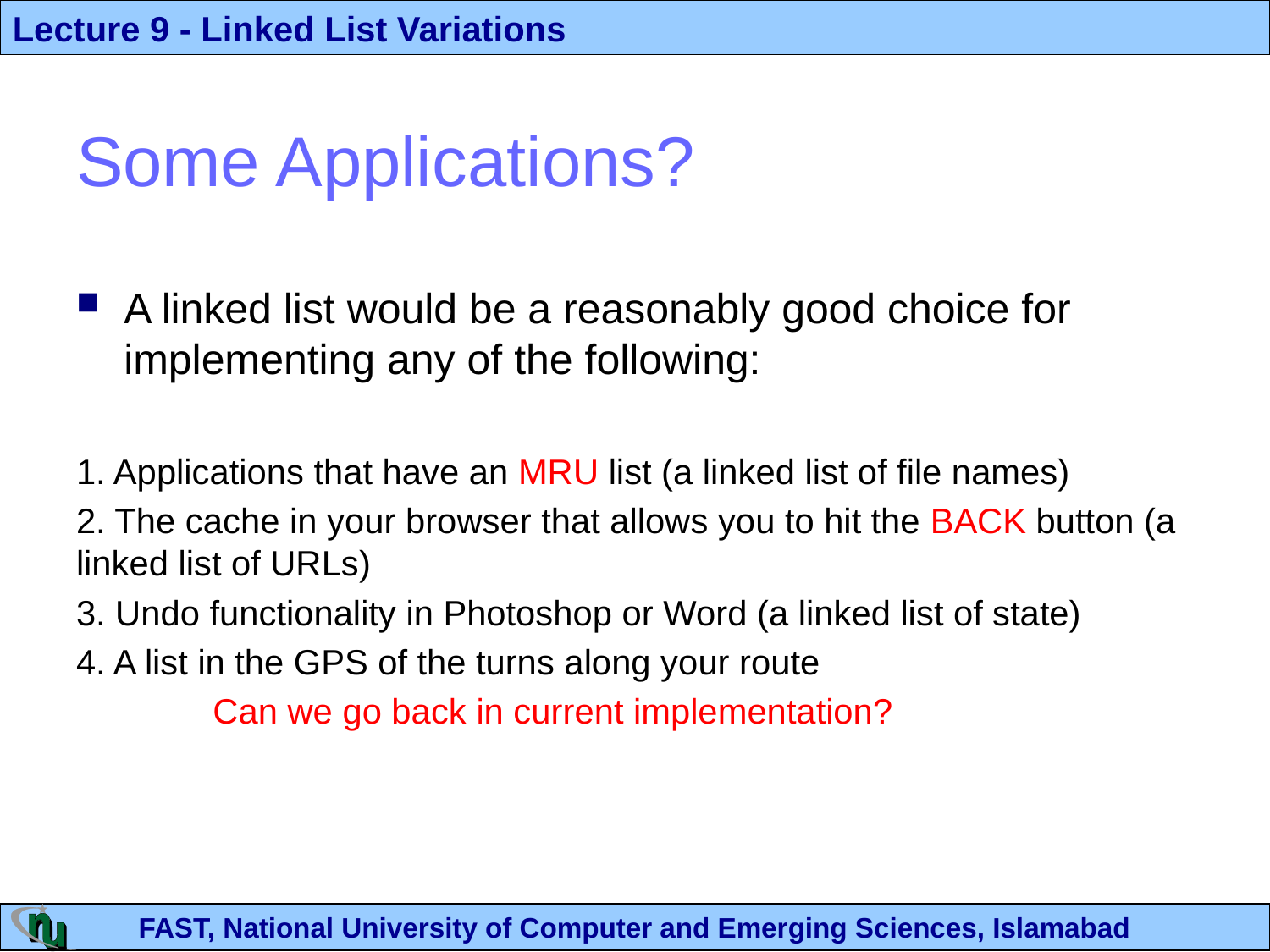

# Some Applications?
A linked list would be a reasonably good choice for implementing any of the following:

1. Applications that have an MRU list (a linked list of file names)
2. The cache in your browser that allows you to hit the BACK button (a linked list of URLs)
3. Undo functionality in Photoshop or Word (a linked list of state)
4. A list in the GPS of the turns along your route
	 Can we go back in current implementation?